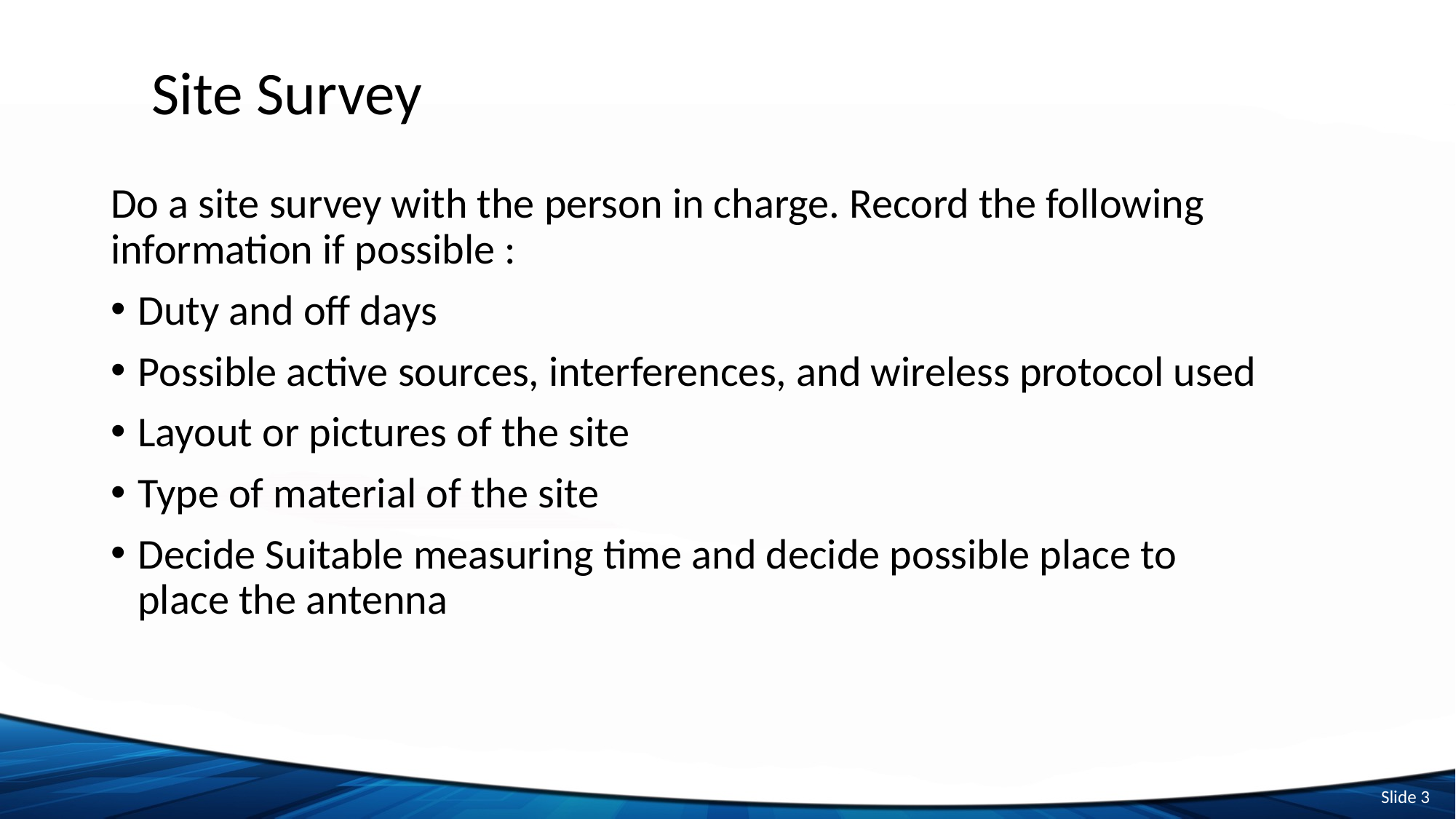

# Site Survey
Do a site survey with the person in charge. Record the following information if possible :
Duty and off days
Possible active sources, interferences, and wireless protocol used
Layout or pictures of the site
Type of material of the site
Decide Suitable measuring time and decide possible place to place the antenna